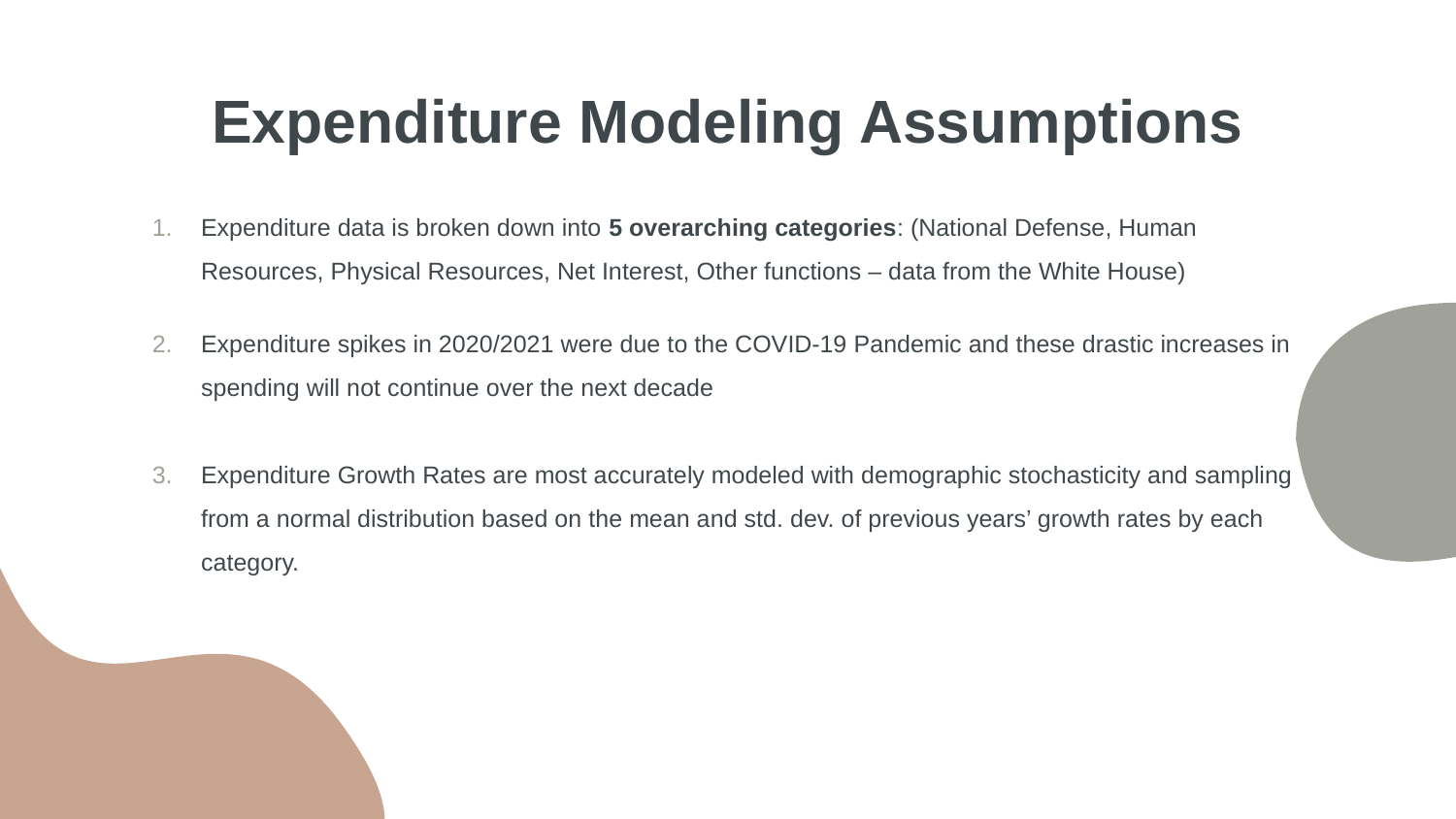

# Expenditure Modeling Assumptions
Expenditure data is broken down into 5 overarching categories: (National Defense, Human Resources, Physical Resources, Net Interest, Other functions – data from the White House)
Expenditure spikes in 2020/2021 were due to the COVID-19 Pandemic and these drastic increases in spending will not continue over the next decade
Expenditure Growth Rates are most accurately modeled with demographic stochasticity and sampling from a normal distribution based on the mean and std. dev. of previous years’ growth rates by each category.